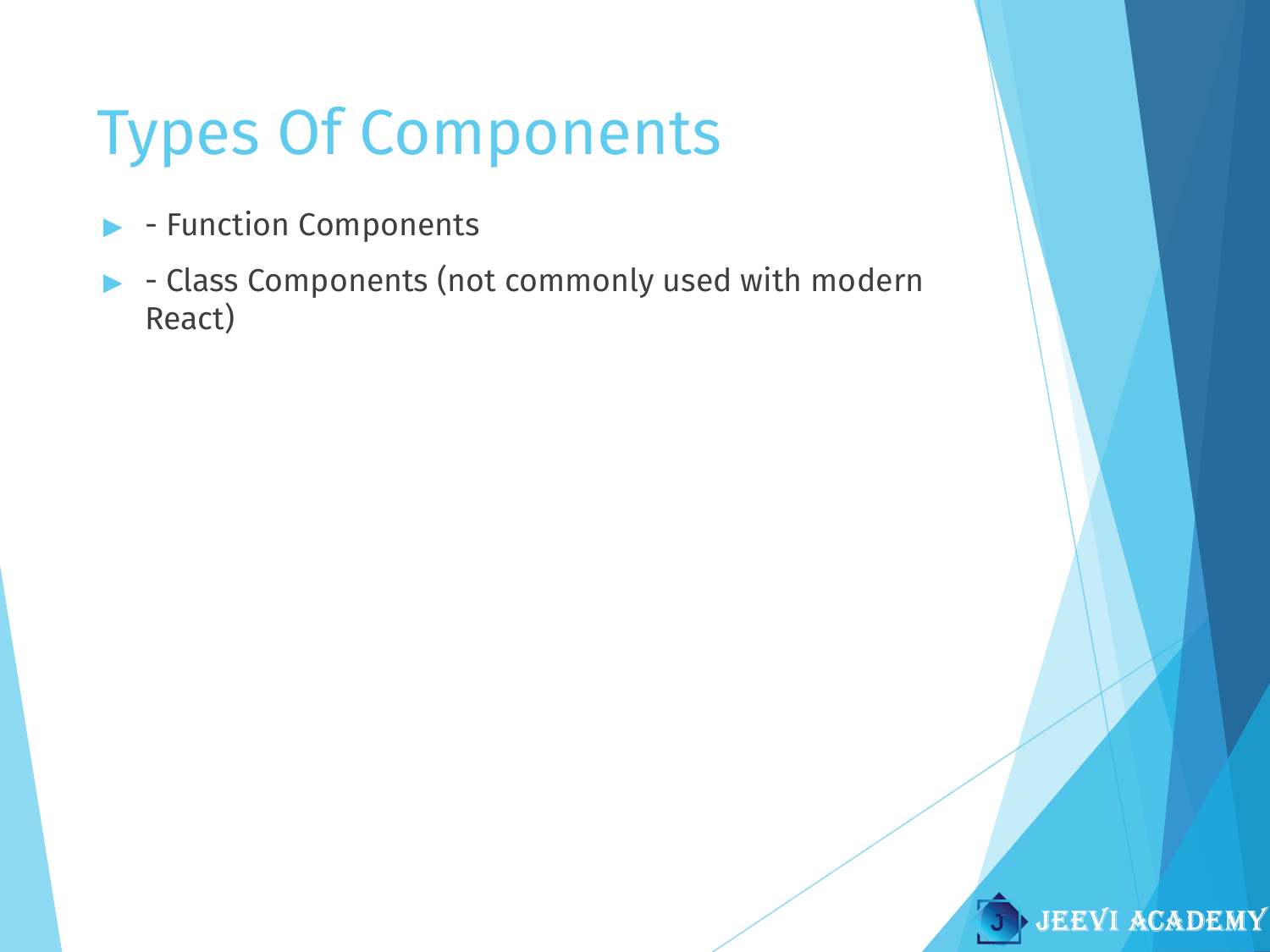

# Types Of Components
- Function Components
- Class Components (not commonly used with modern React)